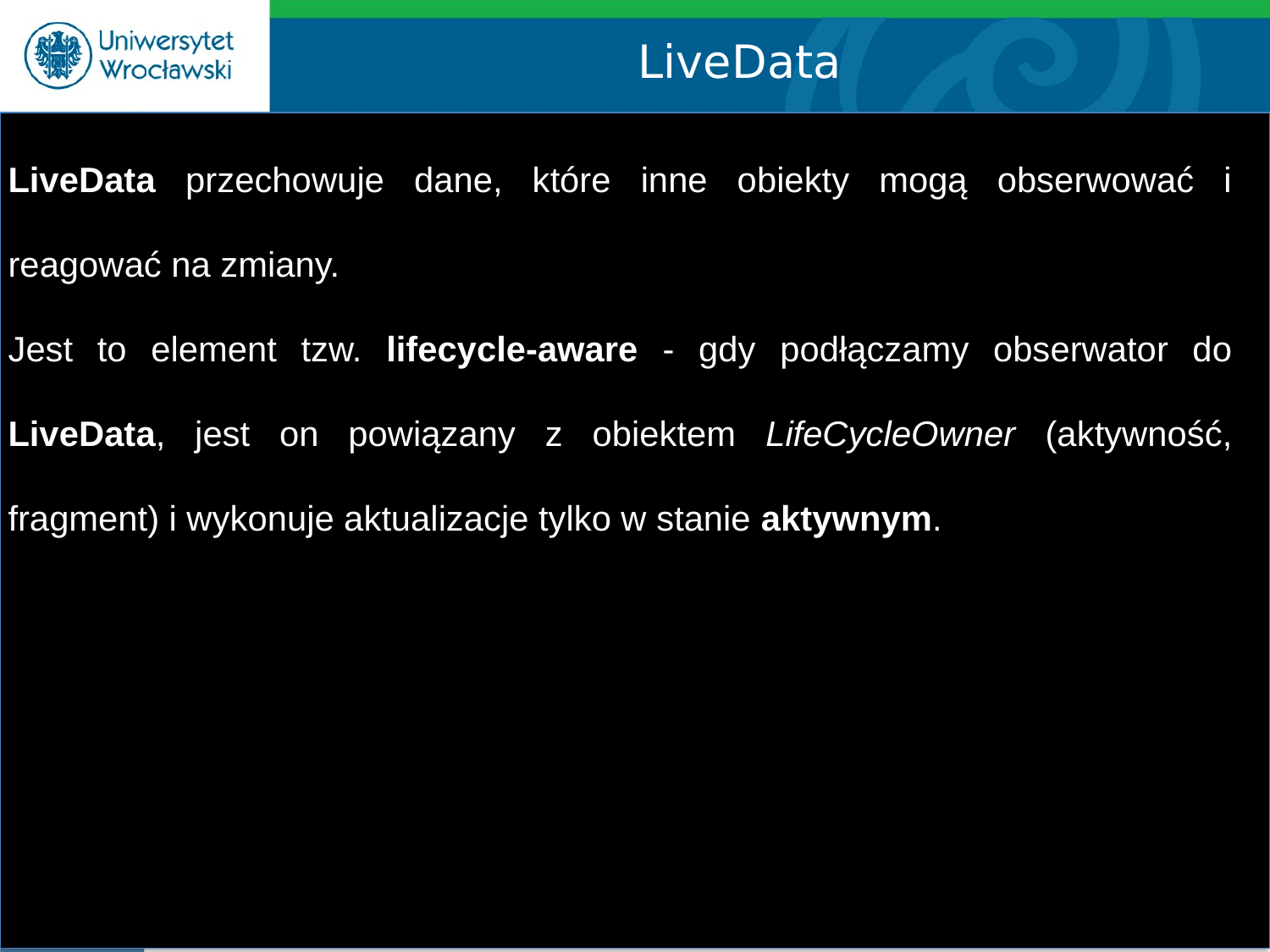

LiveData

LiveData przechowuje dane, które inne obiekty mogą obserwować i reagować na zmiany.
Jest to element tzw. lifecycle-aware - gdy podłączamy obserwator do LiveData, jest on powiązany z obiektem LifeCycleOwner (aktywność, fragment) i wykonuje aktualizacje tylko w stanie aktywnym.